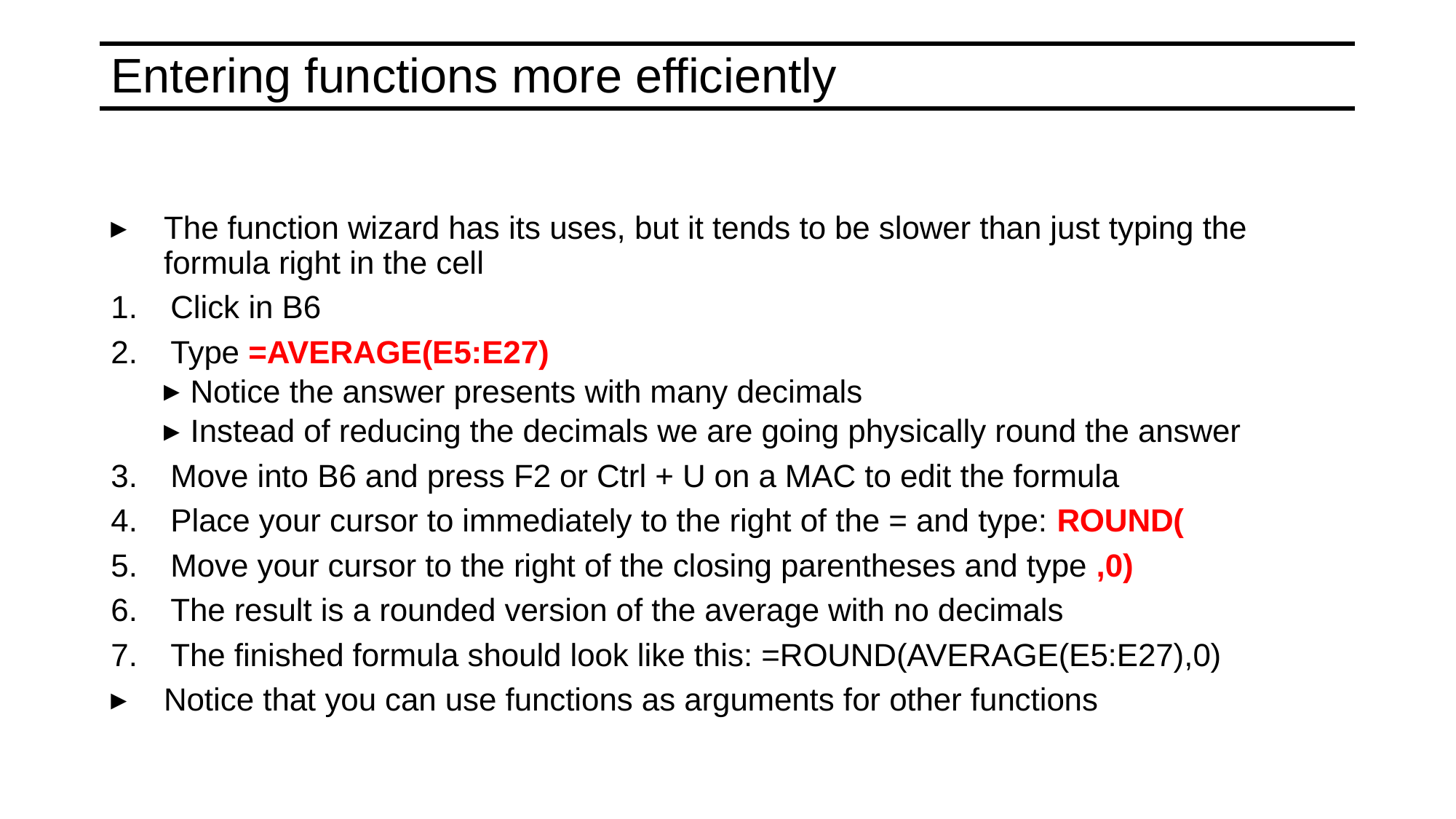

# Entering functions more efficiently
The function wizard has its uses, but it tends to be slower than just typing the formula right in the cell
Click in B6
Type =AVERAGE(E5:E27)
Notice the answer presents with many decimals
Instead of reducing the decimals we are going physically round the answer
Move into B6 and press F2 or Ctrl + U on a MAC to edit the formula
Place your cursor to immediately to the right of the = and type: ROUND(
Move your cursor to the right of the closing parentheses and type ,0)
The result is a rounded version of the average with no decimals
The finished formula should look like this: =ROUND(AVERAGE(E5:E27),0)
Notice that you can use functions as arguments for other functions